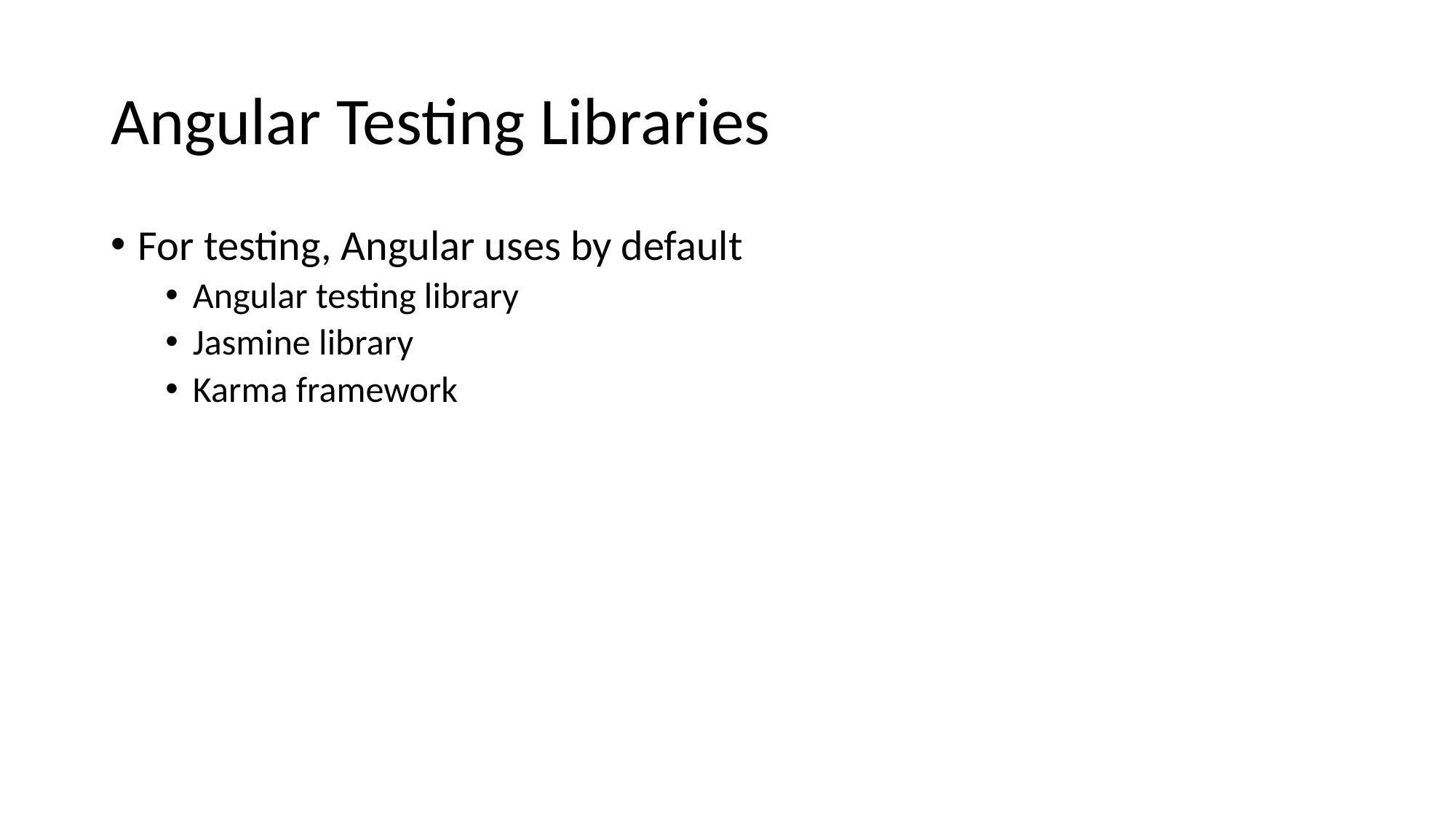

# Angular Testing Libraries
For testing, Angular uses by default
Angular testing library
Jasmine library
Karma framework